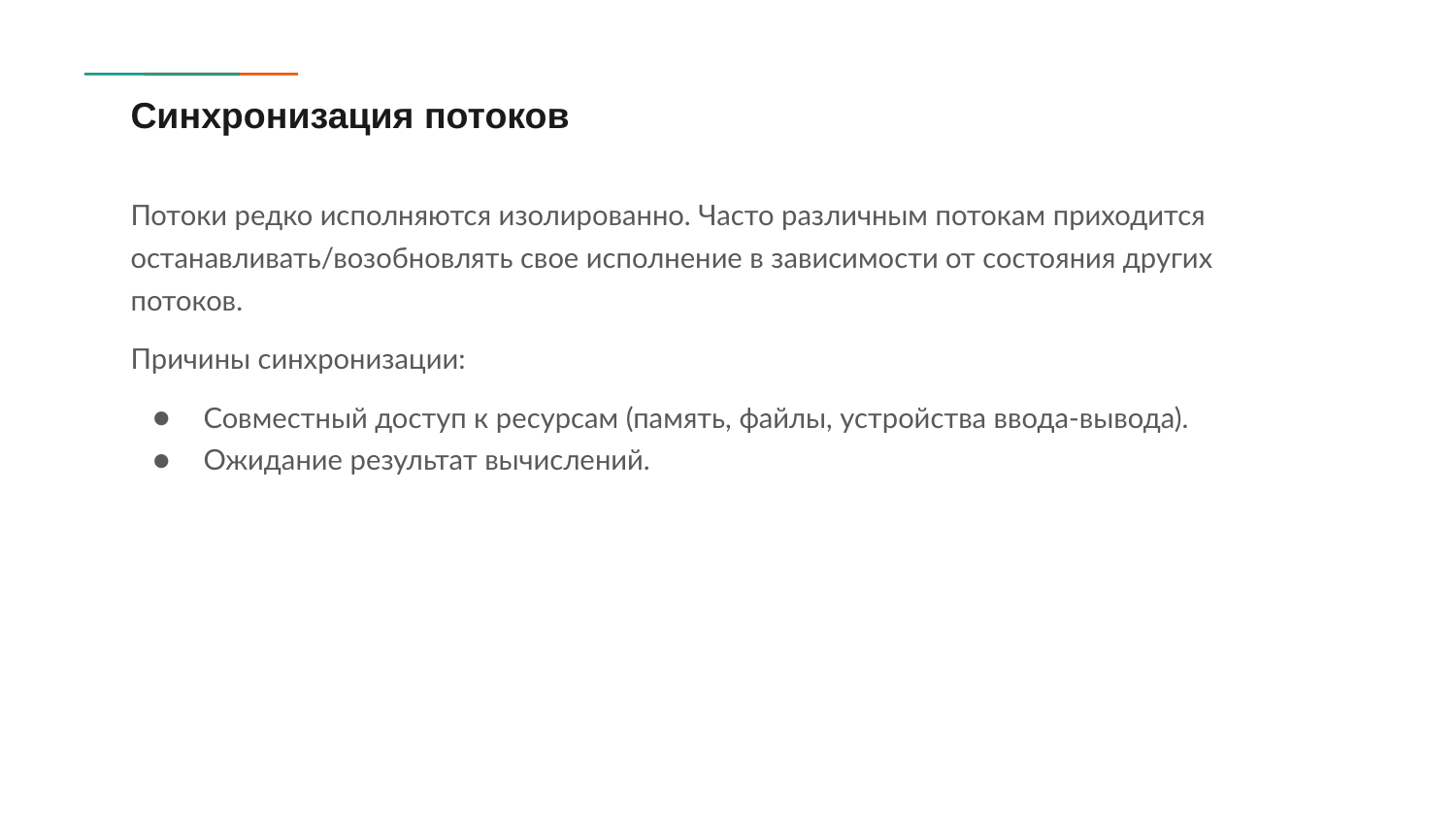

# Синхронизация потоков
Потоки редко исполняются изолированно. Часто различным потокам приходится останавливать/возобновлять свое исполнение в зависимости от состояния других потоков.
Причины синхронизации:
Совместный доступ к ресурсам (память, файлы, устройства ввода-вывода).
Ожидание результат вычислений.